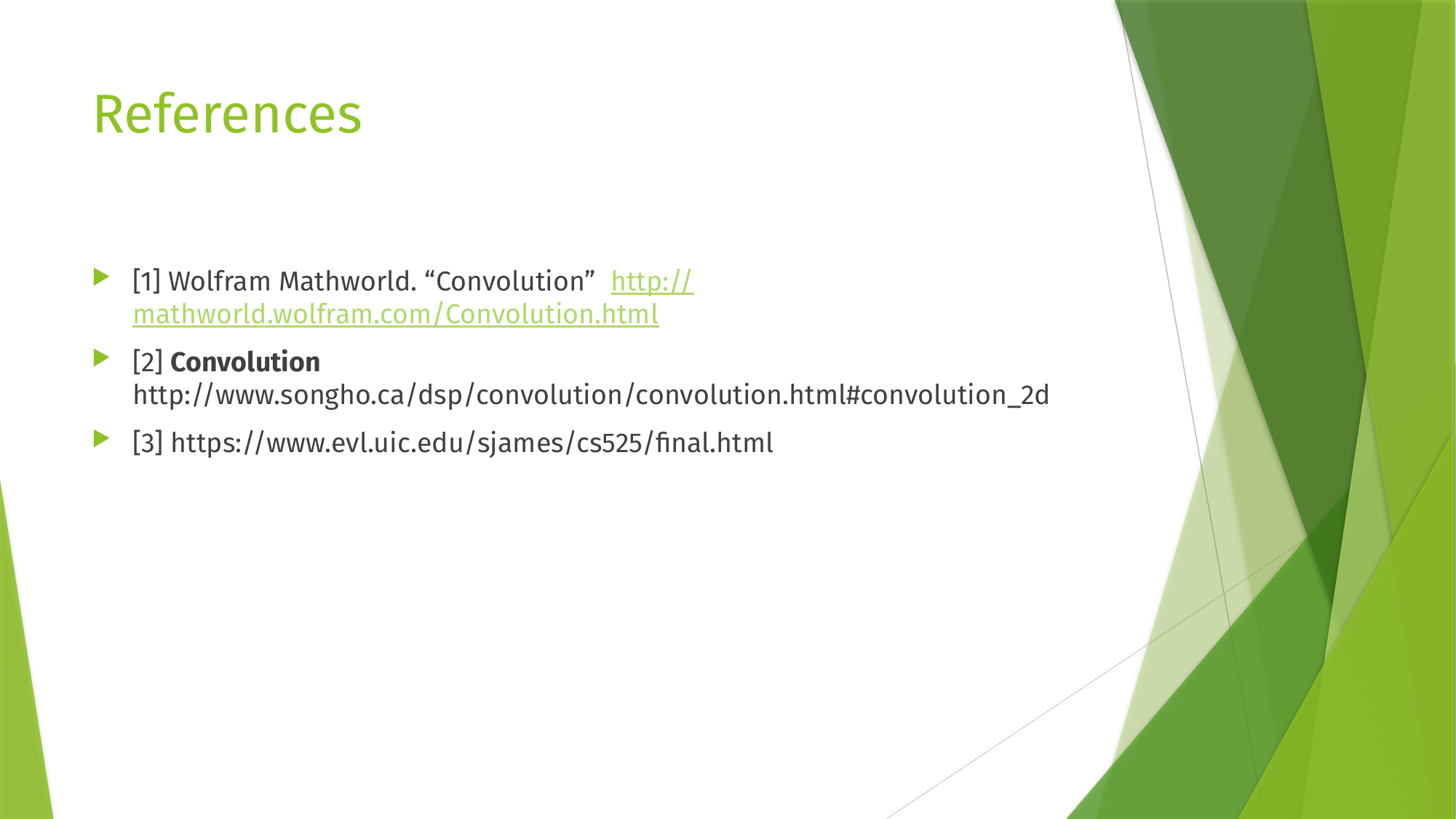

# References
[1] Wolfram Mathworld. “Convolution”  http://mathworld.wolfram.com/Convolution.html
[2] Convolution http://www.songho.ca/dsp/convolution/convolution.html#convolution_2d
[3] https://www.evl.uic.edu/sjames/cs525/final.html